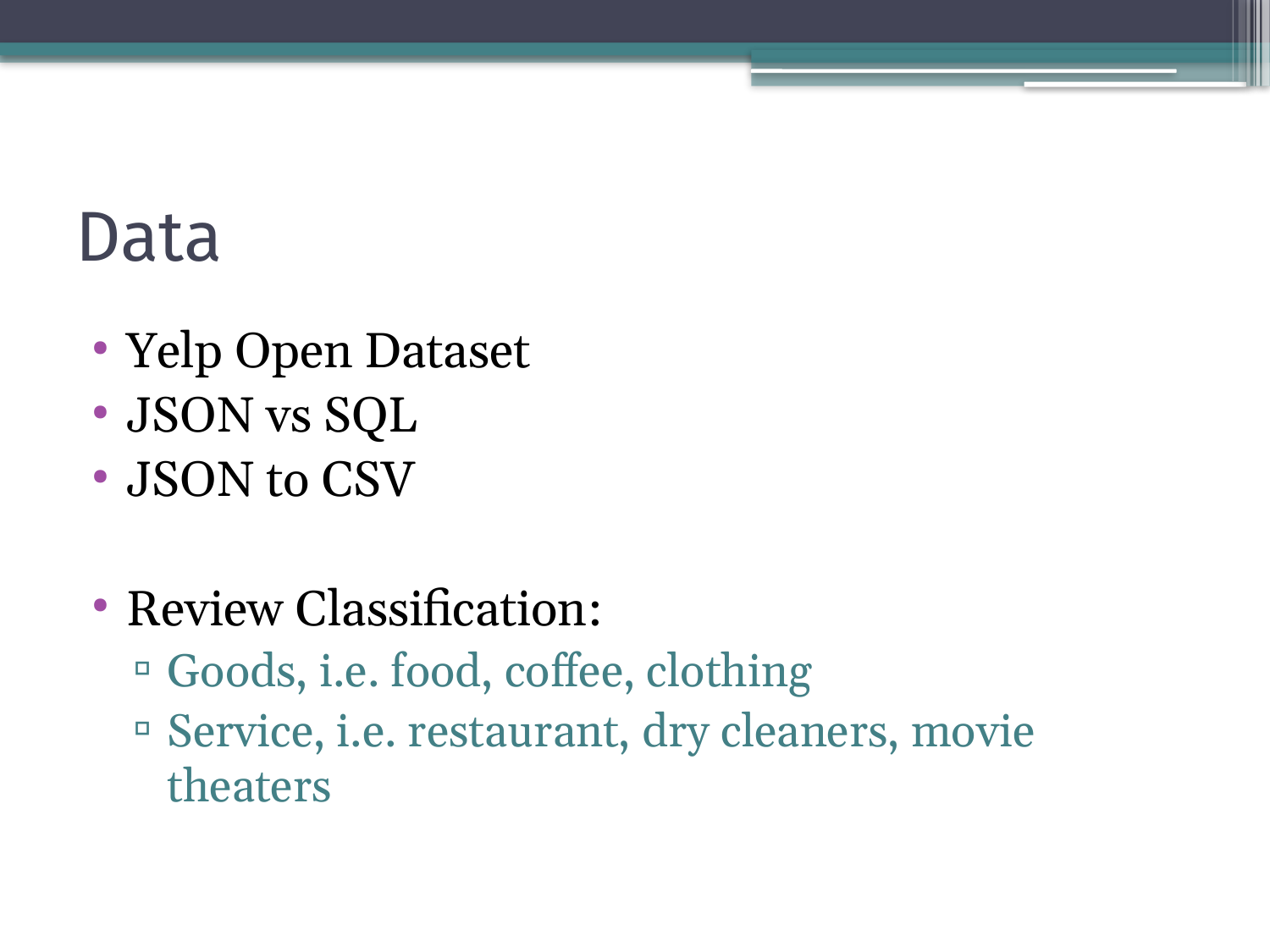

# Data
Yelp Open Dataset
JSON vs SQL
JSON to CSV

Review Classification:
Goods, i.e. food, coffee, clothing
Service, i.e. restaurant, dry cleaners, movie theaters